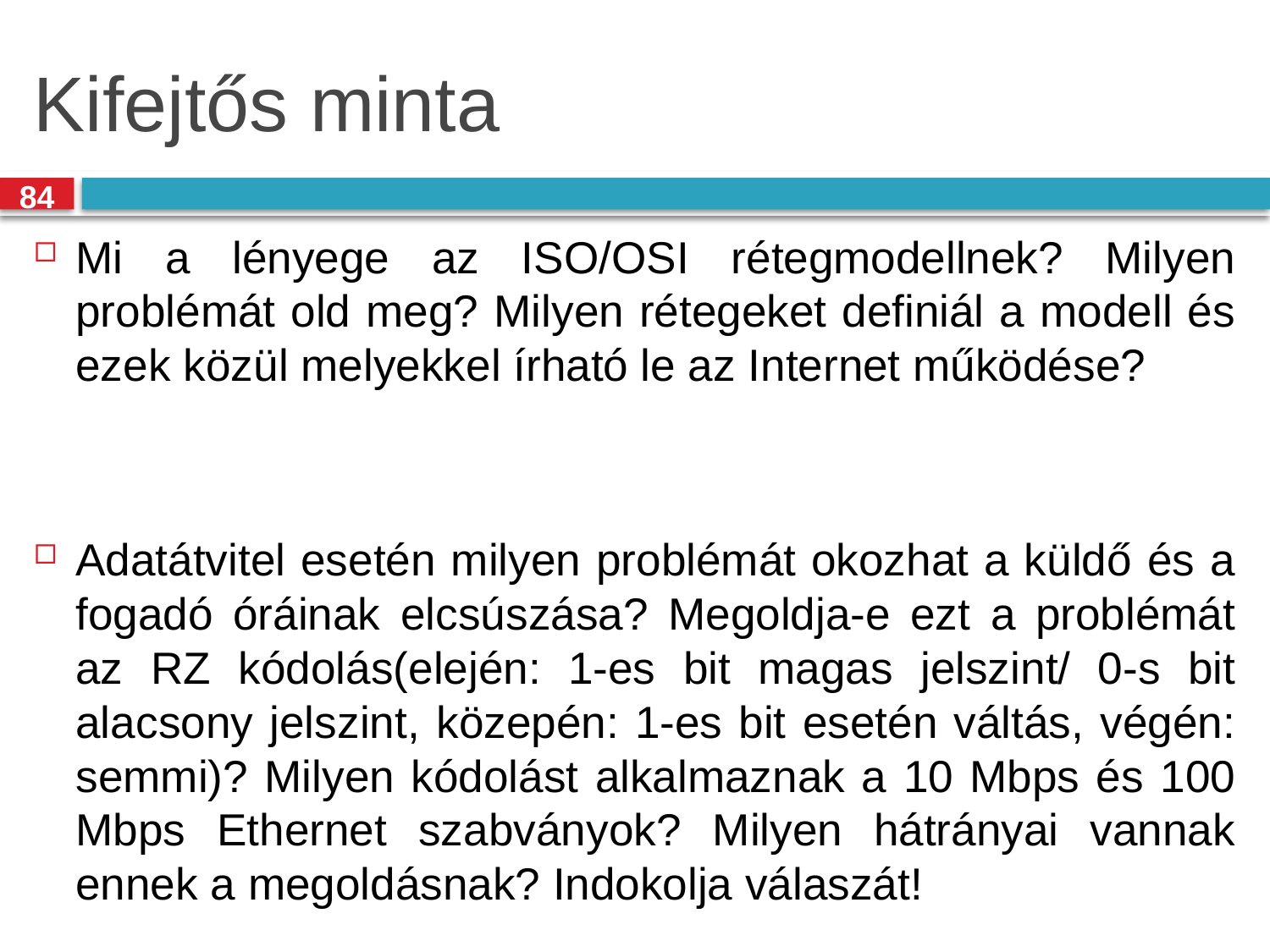

# Kifejtős minta
84
Mi a lényege az ISO/OSI rétegmodellnek? Milyen problémát old meg? Milyen rétegeket definiál a modell és ezek közül melyekkel írható le az Internet működése?

Adatátvitel esetén milyen problémát okozhat a küldő és a fogadó óráinak elcsúszása? Megoldja-e ezt a problémát az RZ kódolás(elején: 1-es bit magas jelszint/ 0-s bit alacsony jelszint, közepén: 1-es bit esetén váltás, végén: semmi)? Milyen kódolást alkalmaznak a 10 Mbps és 100 Mbps Ethernet szabványok? Milyen hátrányai vannak ennek a megoldásnak? Indokolja válaszát!